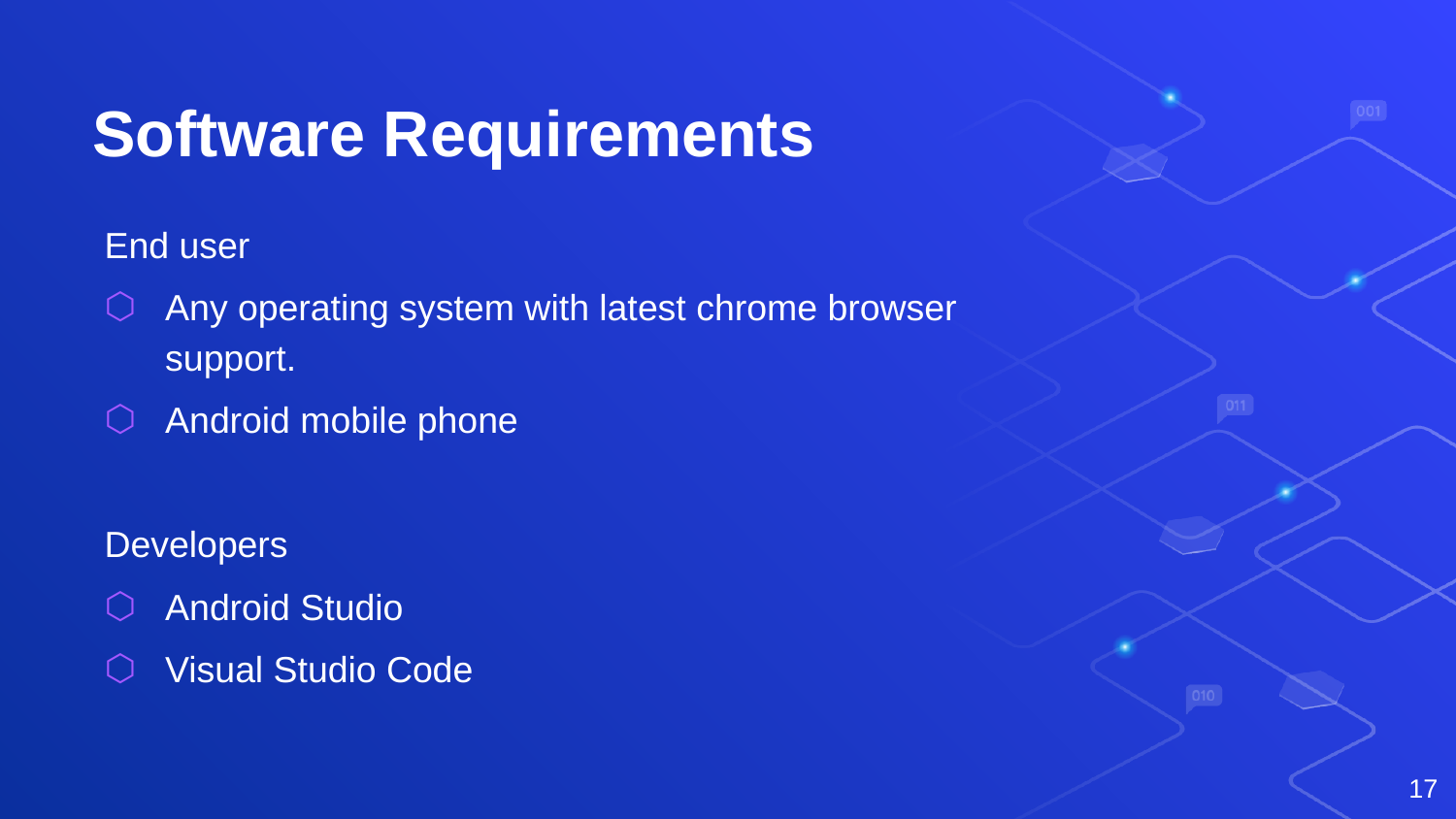

# Software Requirements
End user
Any operating system with latest chrome browser support.
Android mobile phone

Developers
Android Studio
Visual Studio Code
17